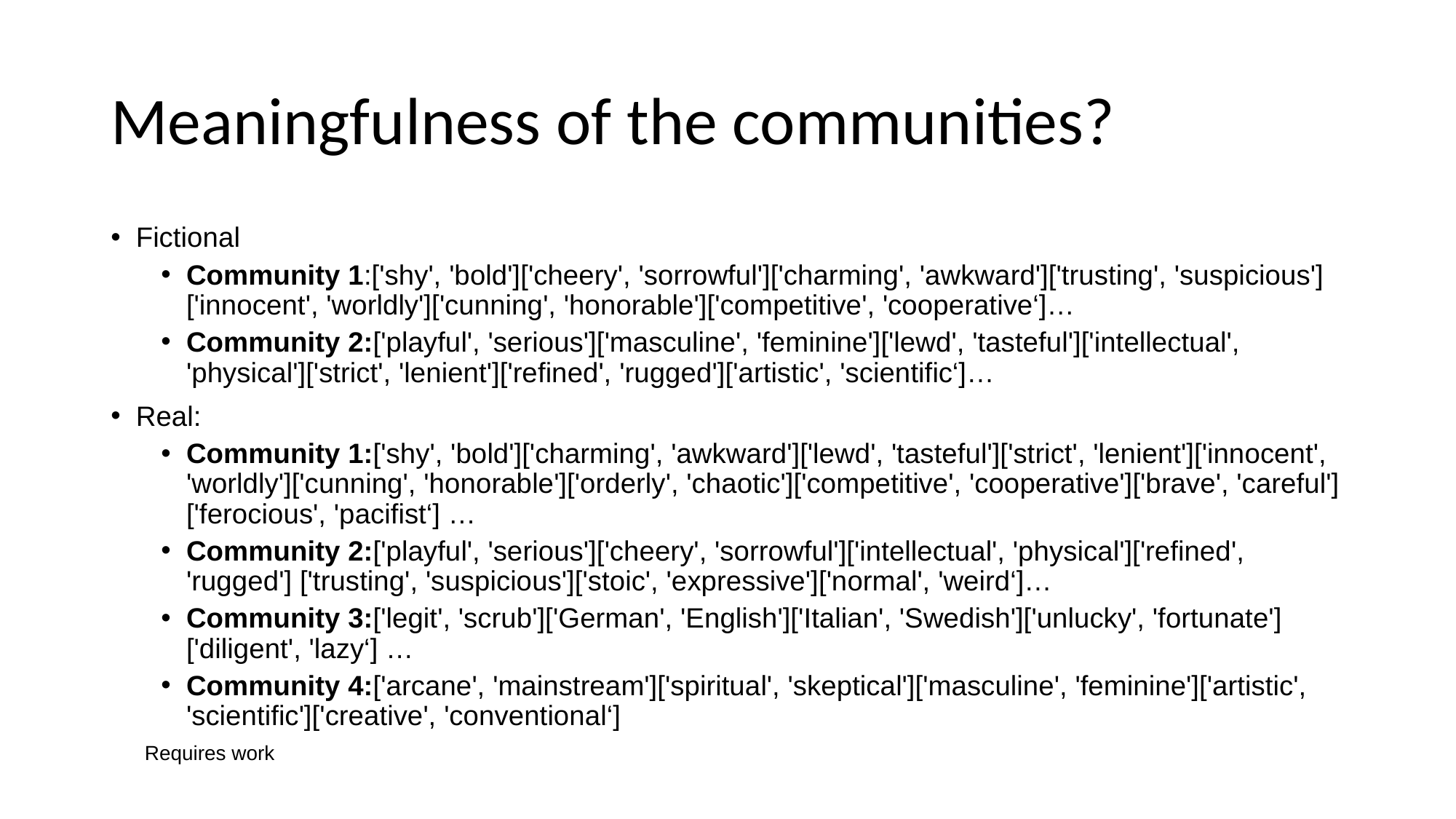

# Meaningfulness of the communities?
Fictional
Community 1:['shy', 'bold']['cheery', 'sorrowful']['charming', 'awkward']['trusting', 'suspicious']['innocent', 'worldly']['cunning', 'honorable']['competitive', 'cooperative‘]…
Community 2:['playful', 'serious']['masculine', 'feminine']['lewd', 'tasteful']['intellectual', 'physical']['strict', 'lenient']['refined', 'rugged']['artistic', 'scientific‘]…
Real:
Community 1:['shy', 'bold']['charming', 'awkward']['lewd', 'tasteful']['strict', 'lenient']['innocent', 'worldly']['cunning', 'honorable']['orderly', 'chaotic']['competitive', 'cooperative']['brave', 'careful']['ferocious', 'pacifist‘] …
Community 2:['playful', 'serious']['cheery', 'sorrowful']['intellectual', 'physical']['refined', 'rugged'] ['trusting', 'suspicious']['stoic', 'expressive']['normal', 'weird‘]…
Community 3:['legit', 'scrub']['German', 'English']['Italian', 'Swedish']['unlucky', 'fortunate']['diligent', 'lazy‘] …
Community 4:['arcane', 'mainstream']['spiritual', 'skeptical']['masculine', 'feminine']['artistic', 'scientific']['creative', 'conventional‘]
Requires work